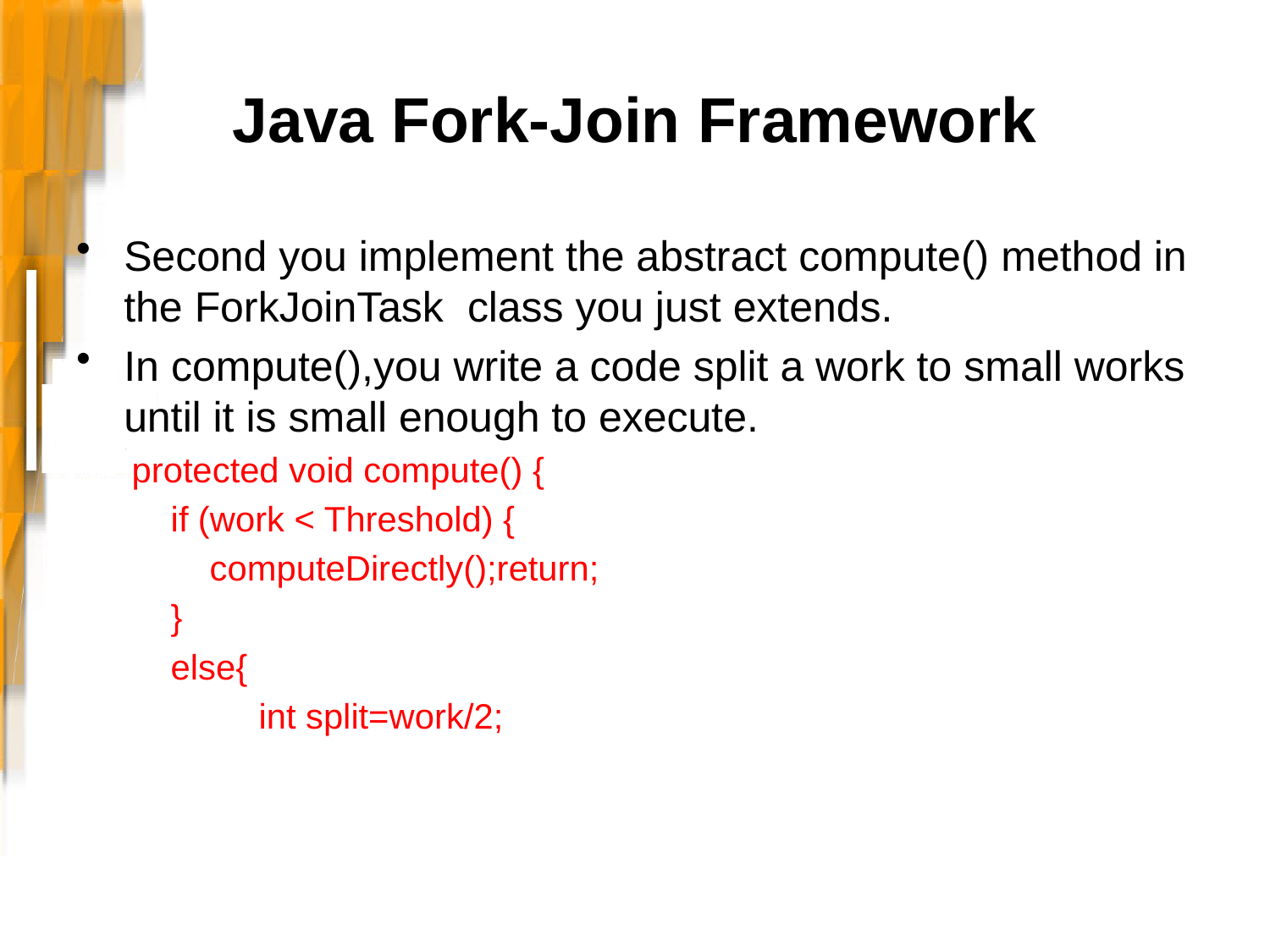

# Java Fork-Join Framework
Second you implement the abstract compute() method in the ForkJoinTask  class you just extends.
In compute(),you write a code split a work to small works until it is small enough to execute.
protected void compute() {
    if (work < Threshold) {
        computeDirectly();return;
    }
    else{
	int split=work/2;